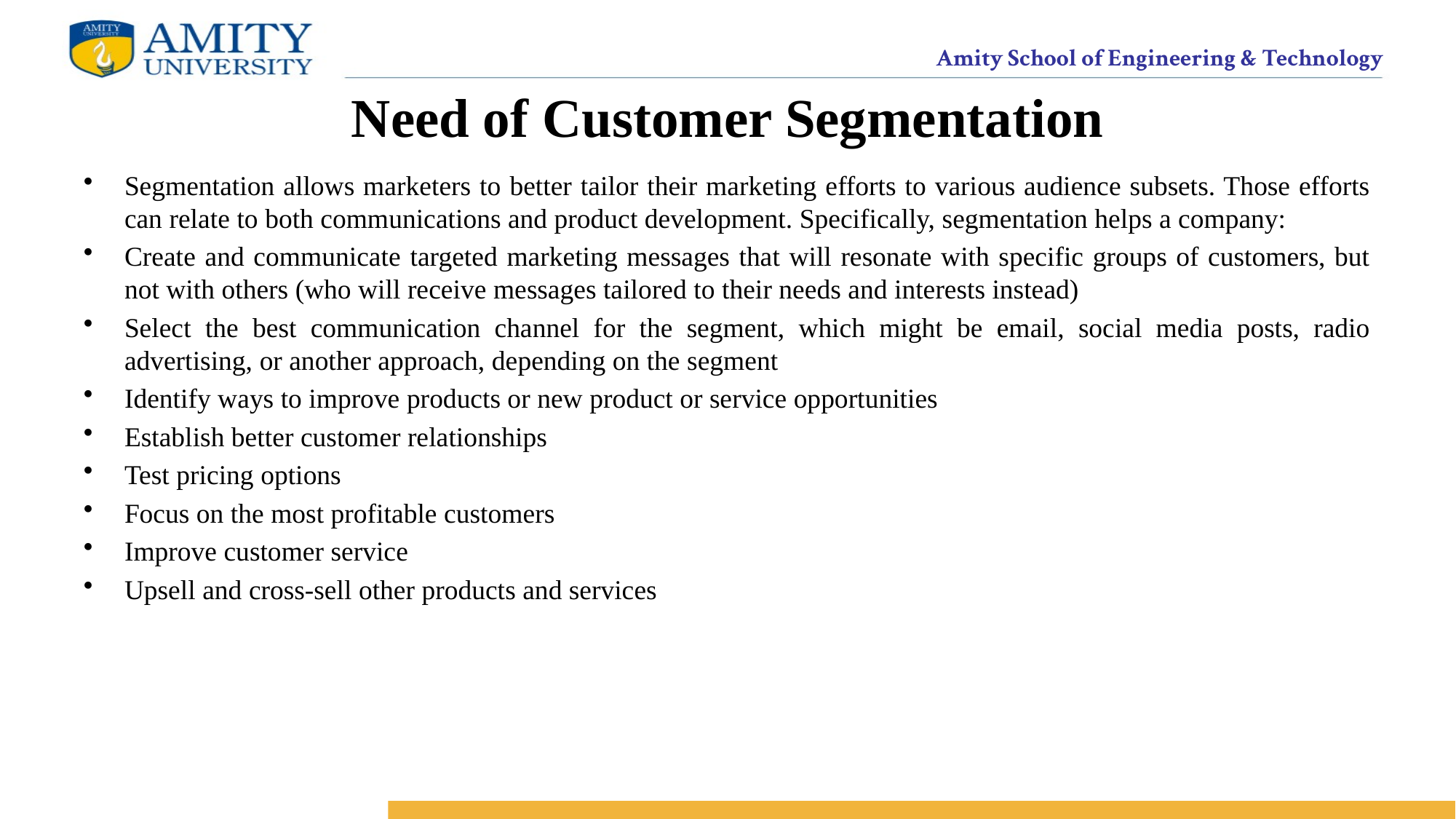

# Need of Customer Segmentation
Segmentation allows marketers to better tailor their marketing efforts to various audience subsets. Those efforts can relate to both communications and product development. Specifically, segmentation helps a company:
Create and communicate targeted marketing messages that will resonate with specific groups of customers, but not with others (who will receive messages tailored to their needs and interests instead)
Select the best communication channel for the segment, which might be email, social media posts, radio advertising, or another approach, depending on the segment
Identify ways to improve products or new product or service opportunities
Establish better customer relationships
Test pricing options
Focus on the most profitable customers
Improve customer service
Upsell and cross-sell other products and services